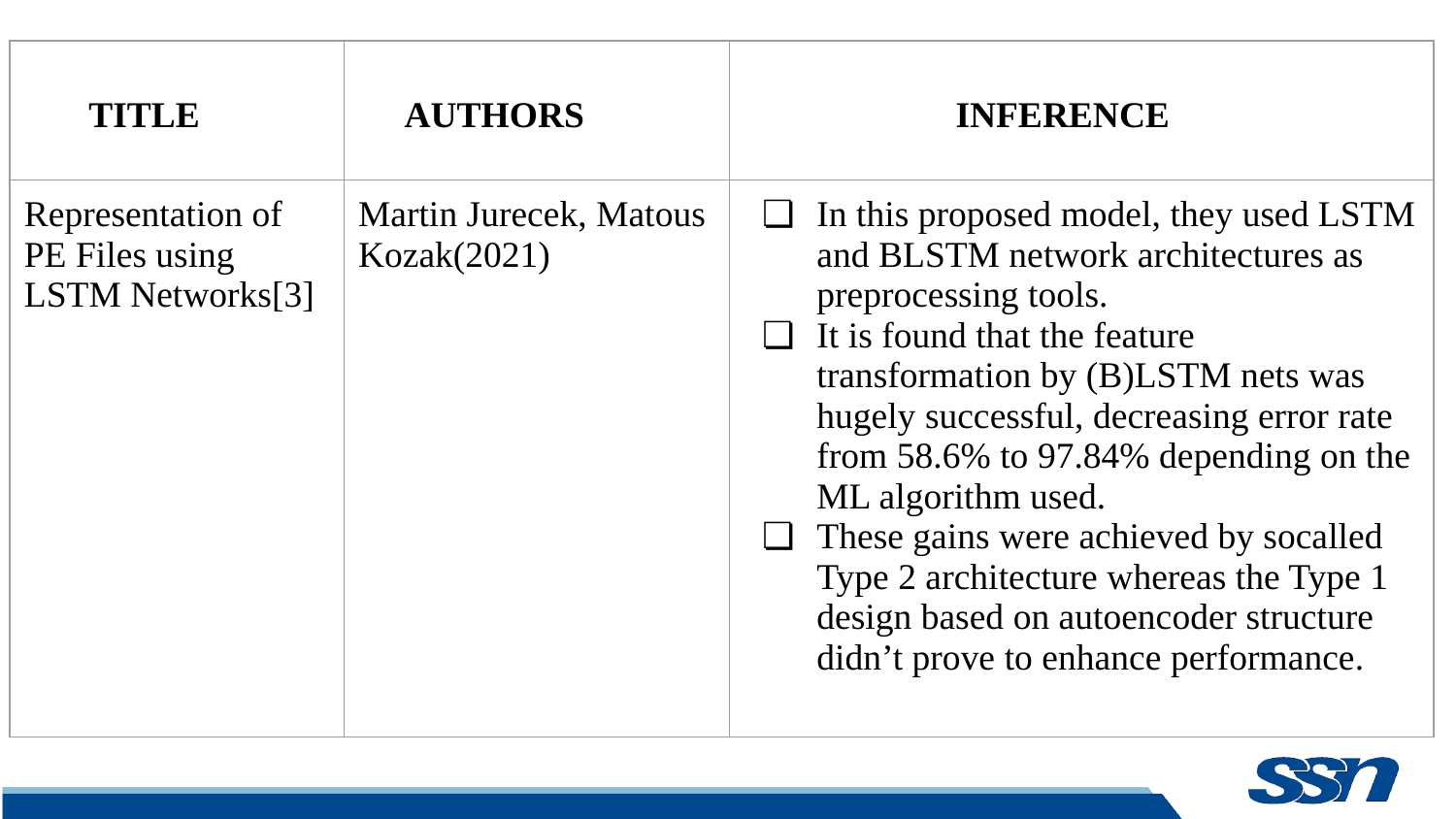

| TITLE | AUTHORS | INFERENCE |
| --- | --- | --- |
| Representation of PE Files using LSTM Networks[3] | Martin Jurecek, Matous Kozak(2021) | In this proposed model, they used LSTM and BLSTM network architectures as preprocessing tools. It is found that the feature transformation by (B)LSTM nets was hugely successful, decreasing error rate from 58.6% to 97.84% depending on the ML algorithm used. These gains were achieved by socalled Type 2 architecture whereas the Type 1 design based on autoencoder structure didn’t prove to enhance performance. |